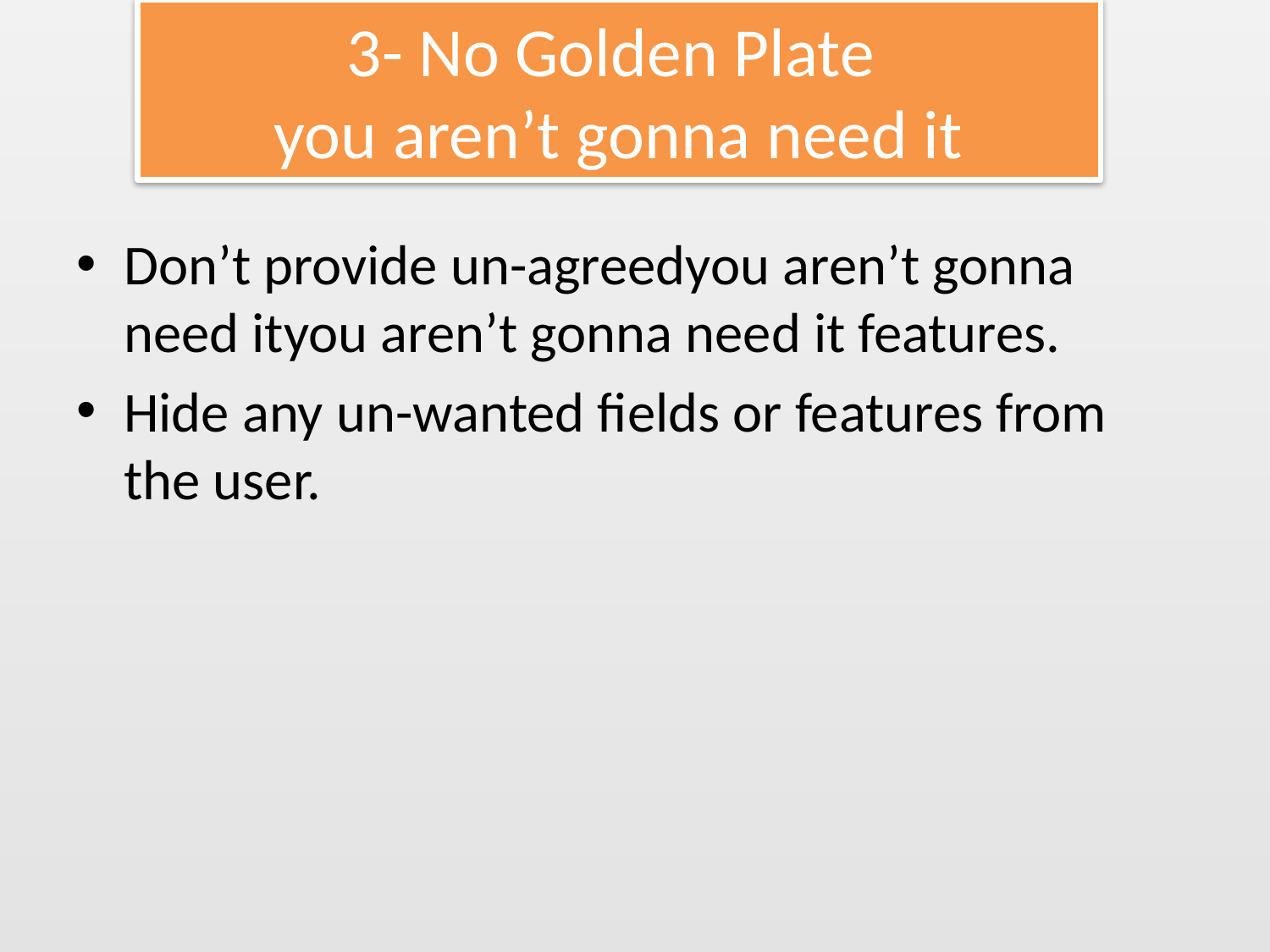

# 3- No Golden Plate you aren’t gonna need it
Don’t provide un-agreedyou aren’t gonna need ityou aren’t gonna need it features.
Hide any un-wanted fields or features from the user.